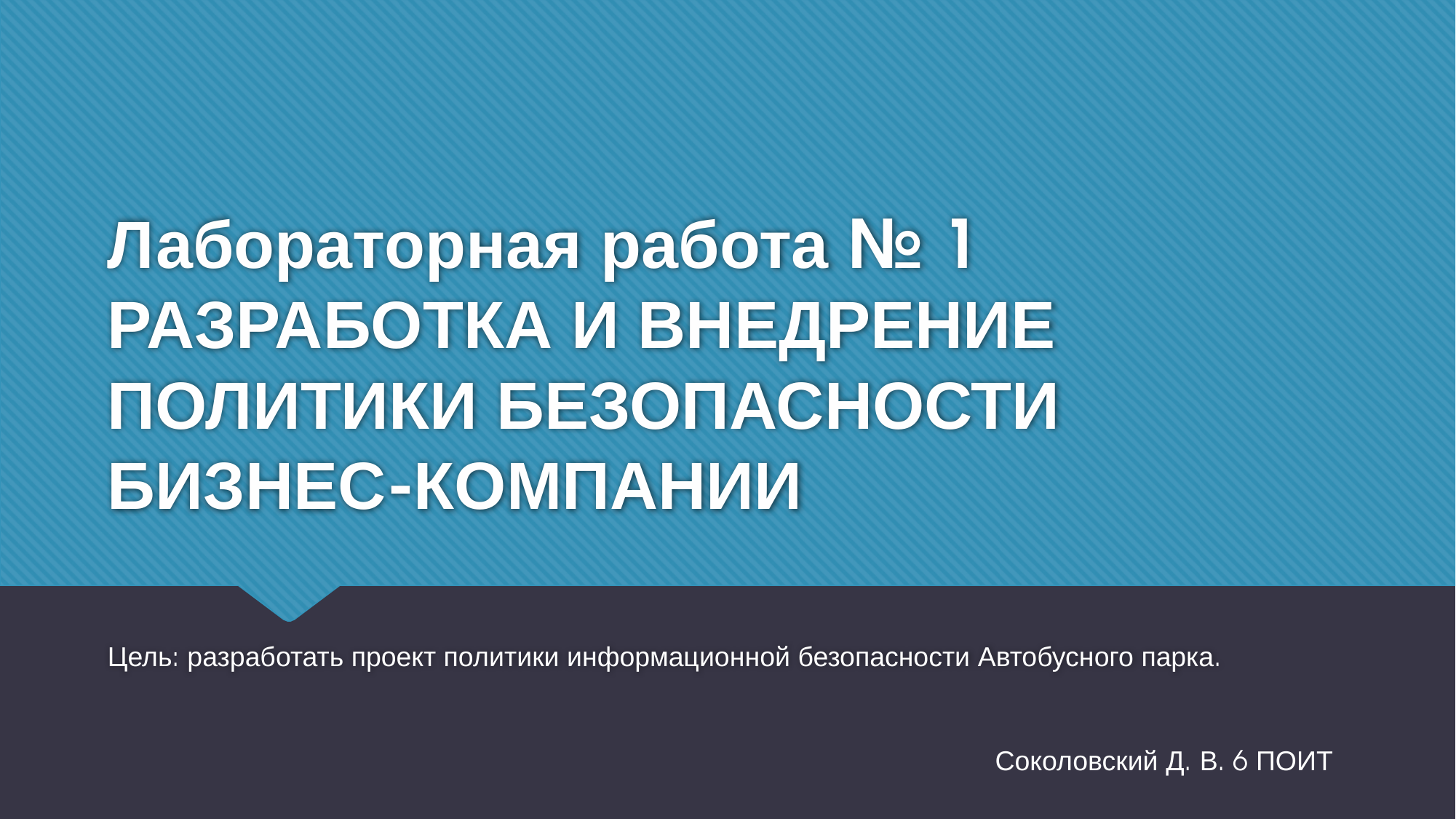

# Лабораторная работа № 1 РАЗРАБОТКА И ВНЕДРЕНИЕ ПОЛИТИКИ БЕЗОПАСНОСТИ БИЗНЕС-КОМПАНИИ
Цель: разработать проект политики информационной безопасности Автобусного парка.

Соколовский Д. В. 6 ПОИТ